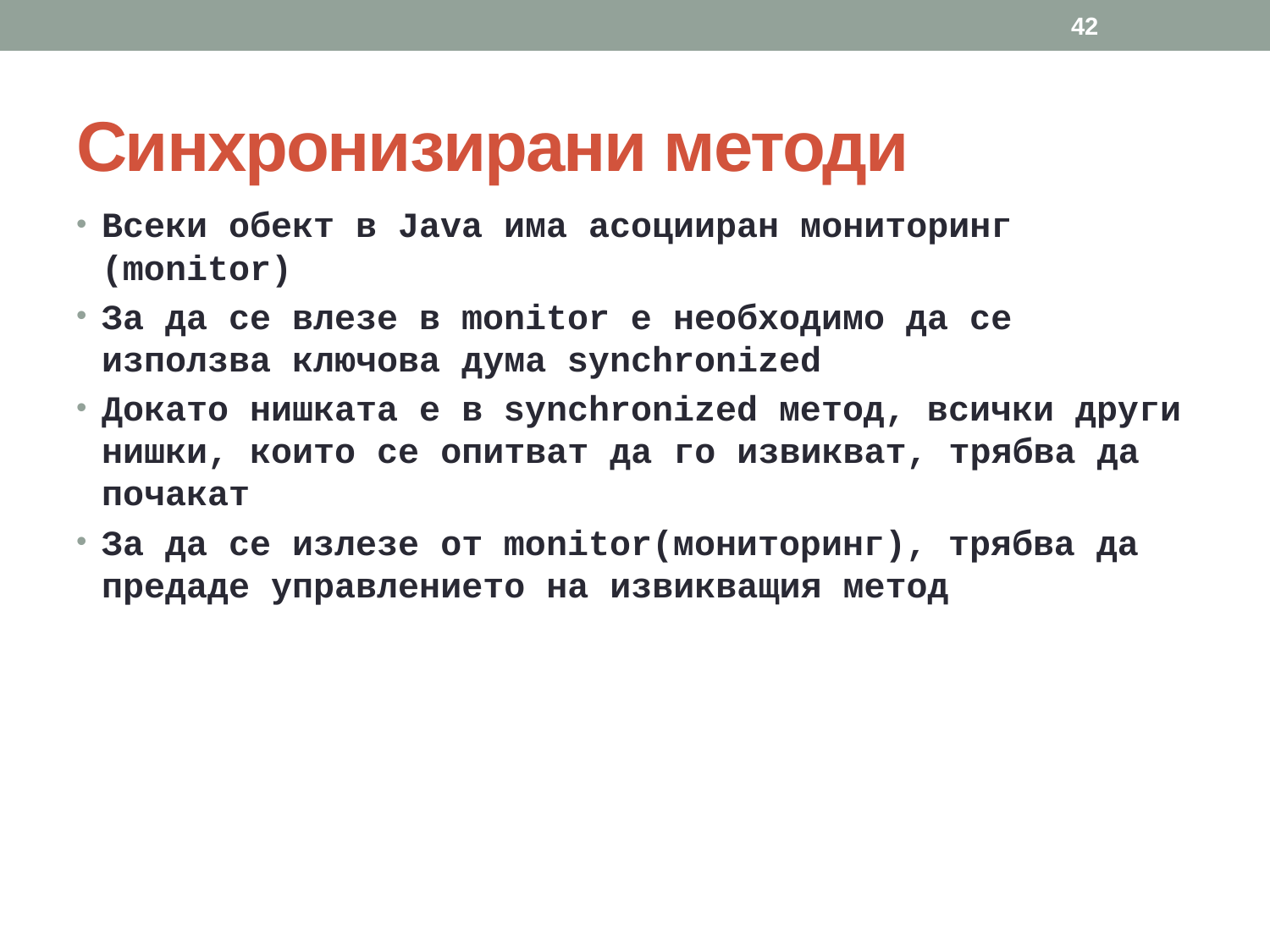

42
# Синхронизирани методи
Всеки обект в Java има асоцииран мониторинг (monitor)
За да се влезе в monitor е необходимо да се използва ключова дума synchronized
Докато нишката е в synchronized метод, всички други нишки, които се опитват да го извикват, трябва да почакат
За да се излезе от monitor(мониторинг), трябва да предаде управлението на извикващия метод